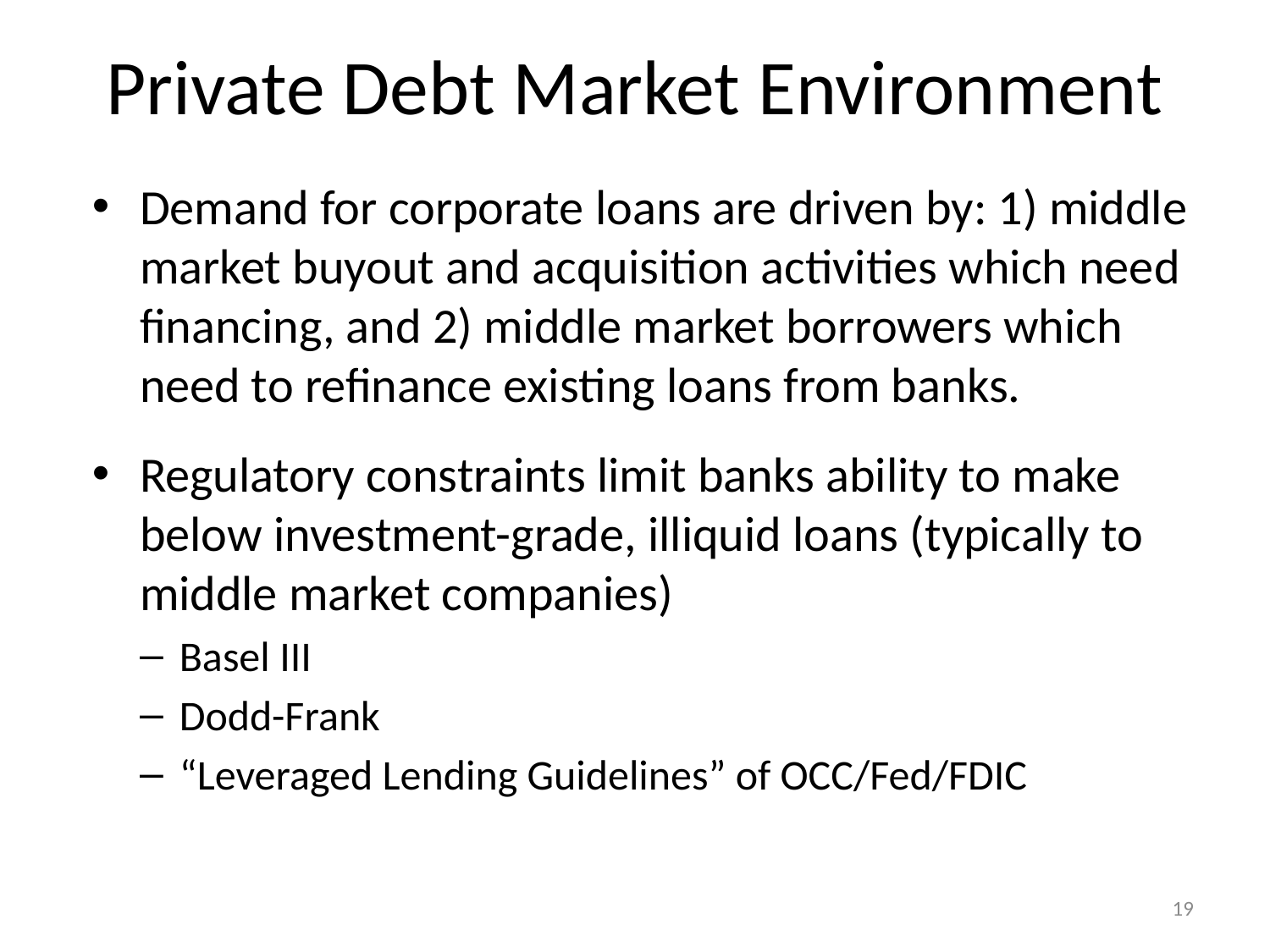

# Private Debt Market Environment
Demand for corporate loans are driven by: 1) middle market buyout and acquisition activities which need financing, and 2) middle market borrowers which need to refinance existing loans from banks.
Regulatory constraints limit banks ability to make below investment-grade, illiquid loans (typically to middle market companies)
Basel III
Dodd-Frank
“Leveraged Lending Guidelines” of OCC/Fed/FDIC
19